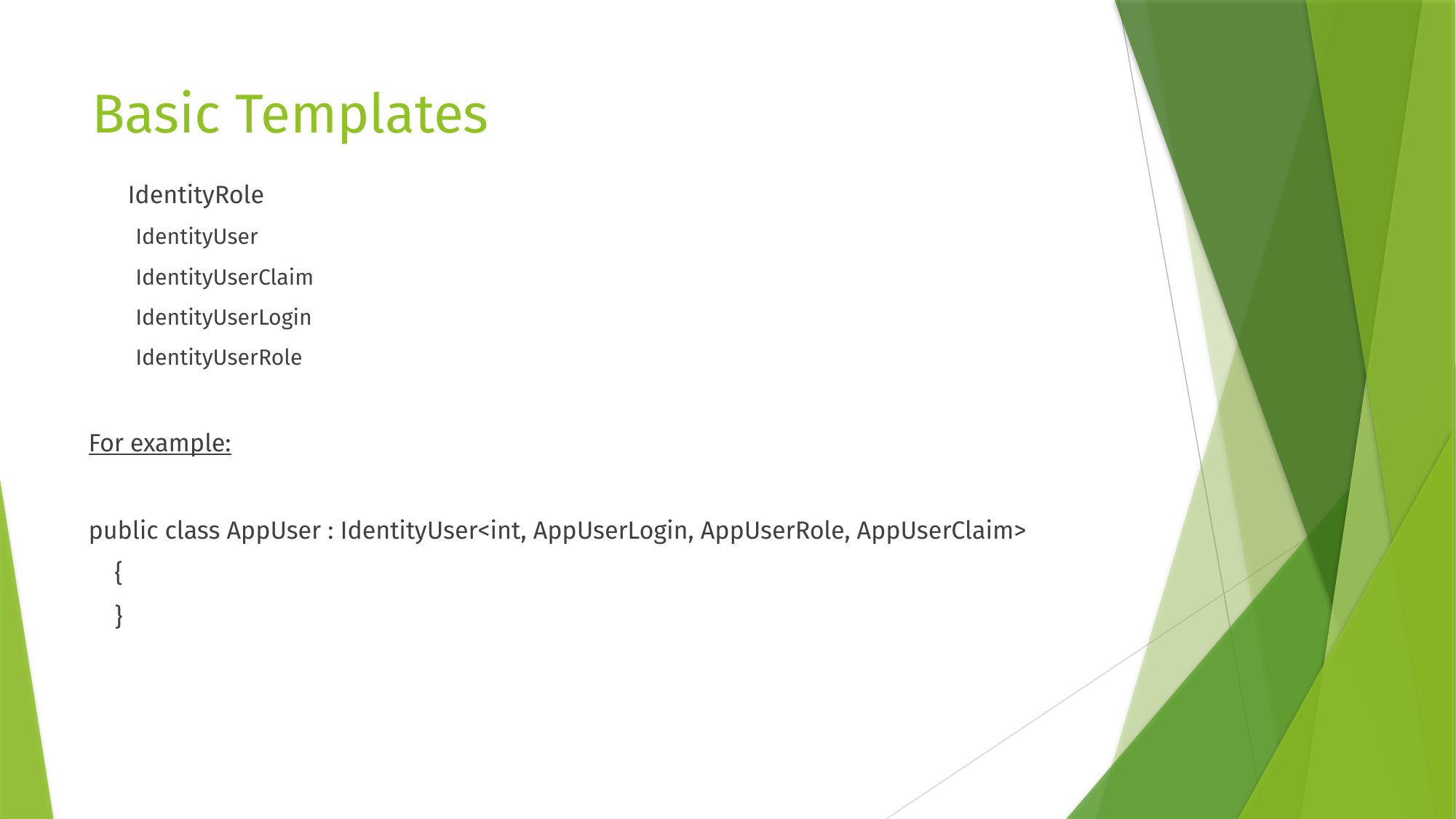

# Basic Templates
      IdentityRole
IdentityUser
IdentityUserClaim
IdentityUserLogin
IdentityUserRole

For example:

public class AppUser : IdentityUser<int, AppUserLogin, AppUserRole, AppUserClaim>
    {
    }